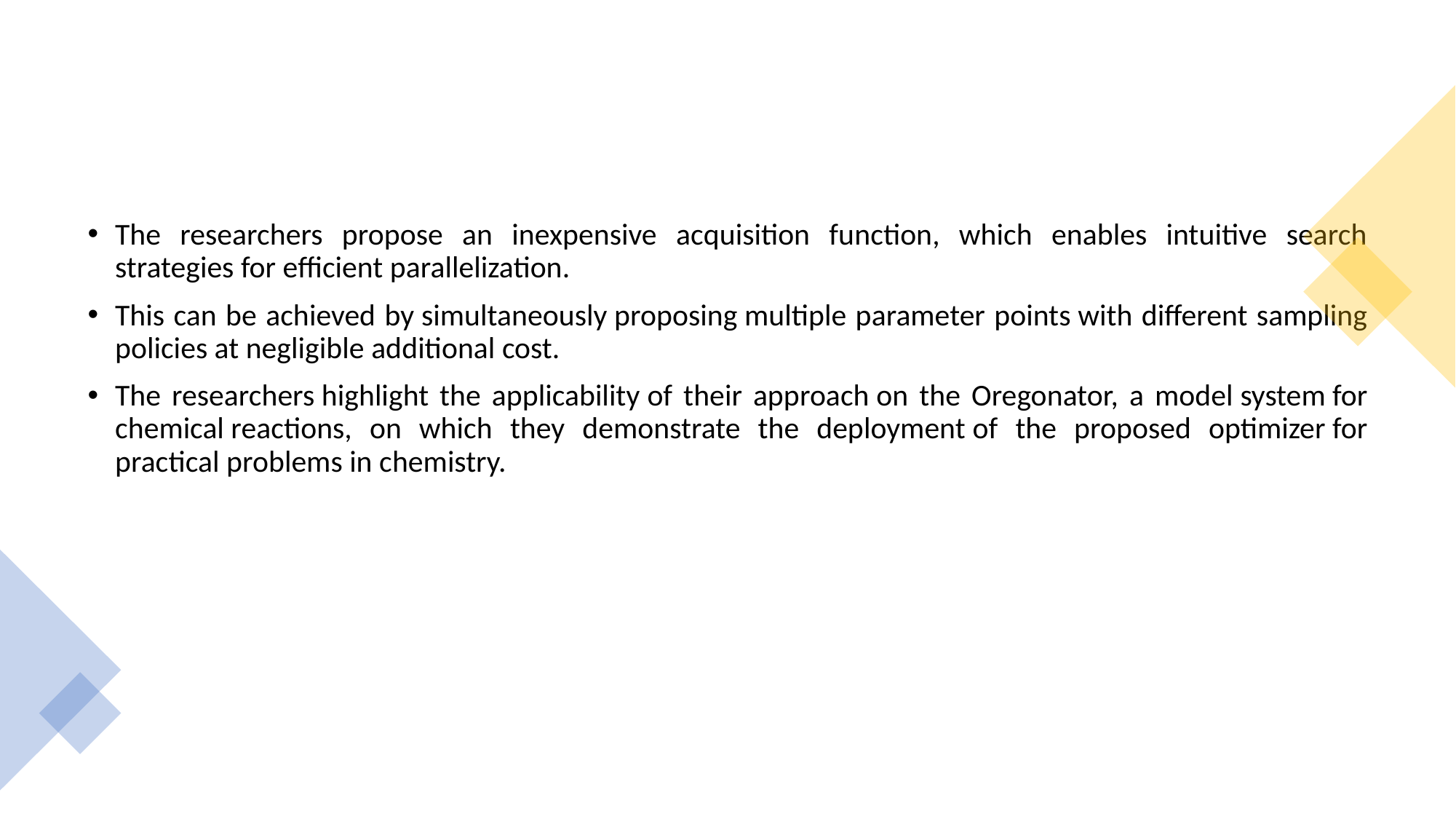

#

The researchers propose an inexpensive acquisition function, which enables intuitive search strategies for efficient parallelization.
This can be achieved by simultaneously proposing multiple parameter points with different sampling policies at negligible additional cost.
The researchers highlight the applicability of their approach on the Oregonator, a model system for chemical reactions, on which they demonstrate the deployment of the proposed optimizer for practical problems in chemistry.